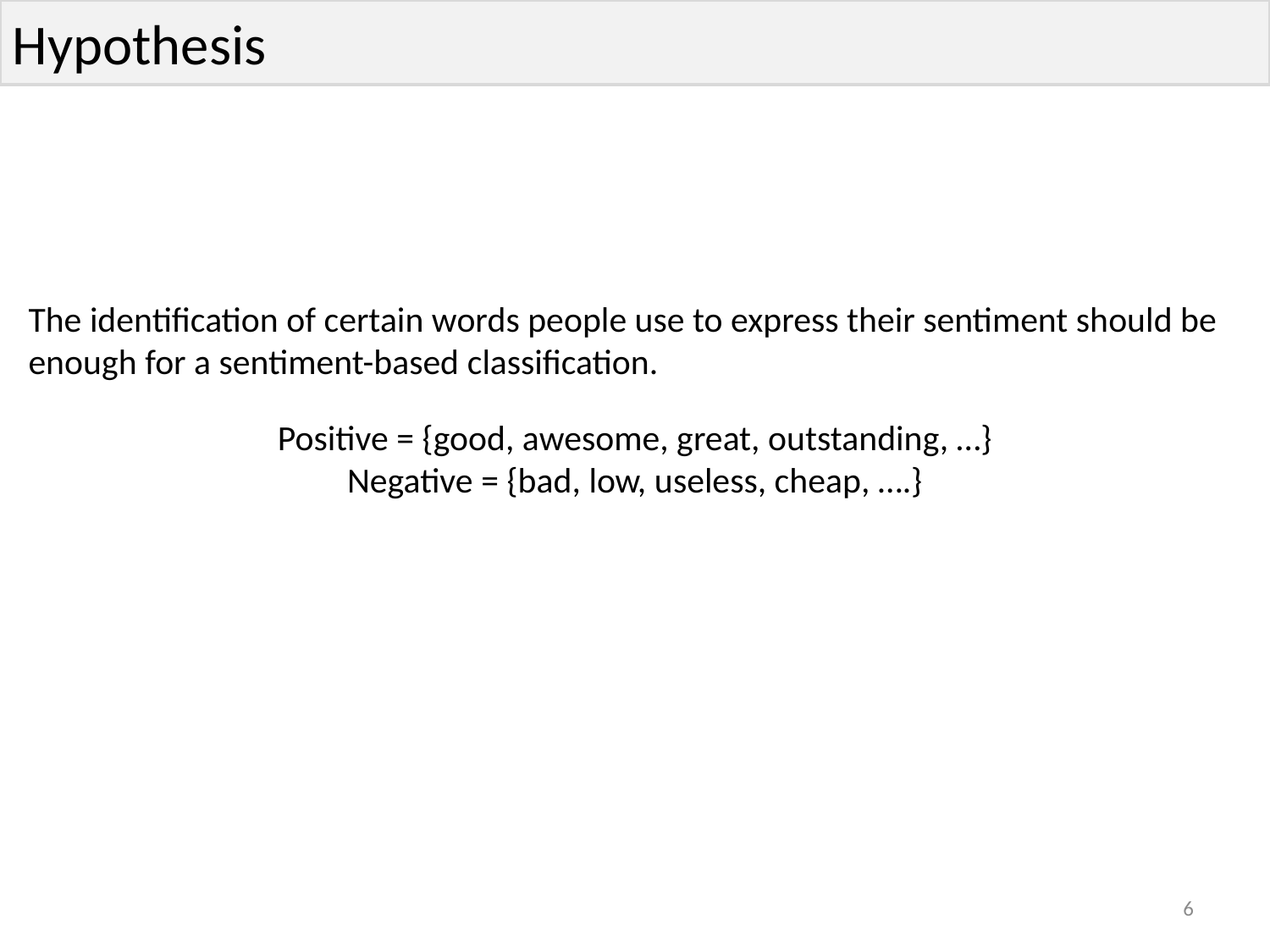

Hypothesis
The identification of certain words people use to express their sentiment should be enough for a sentiment-based classification.
Positive = {good, awesome, great, outstanding, …}
Negative = {bad, low, useless, cheap, ….}
6